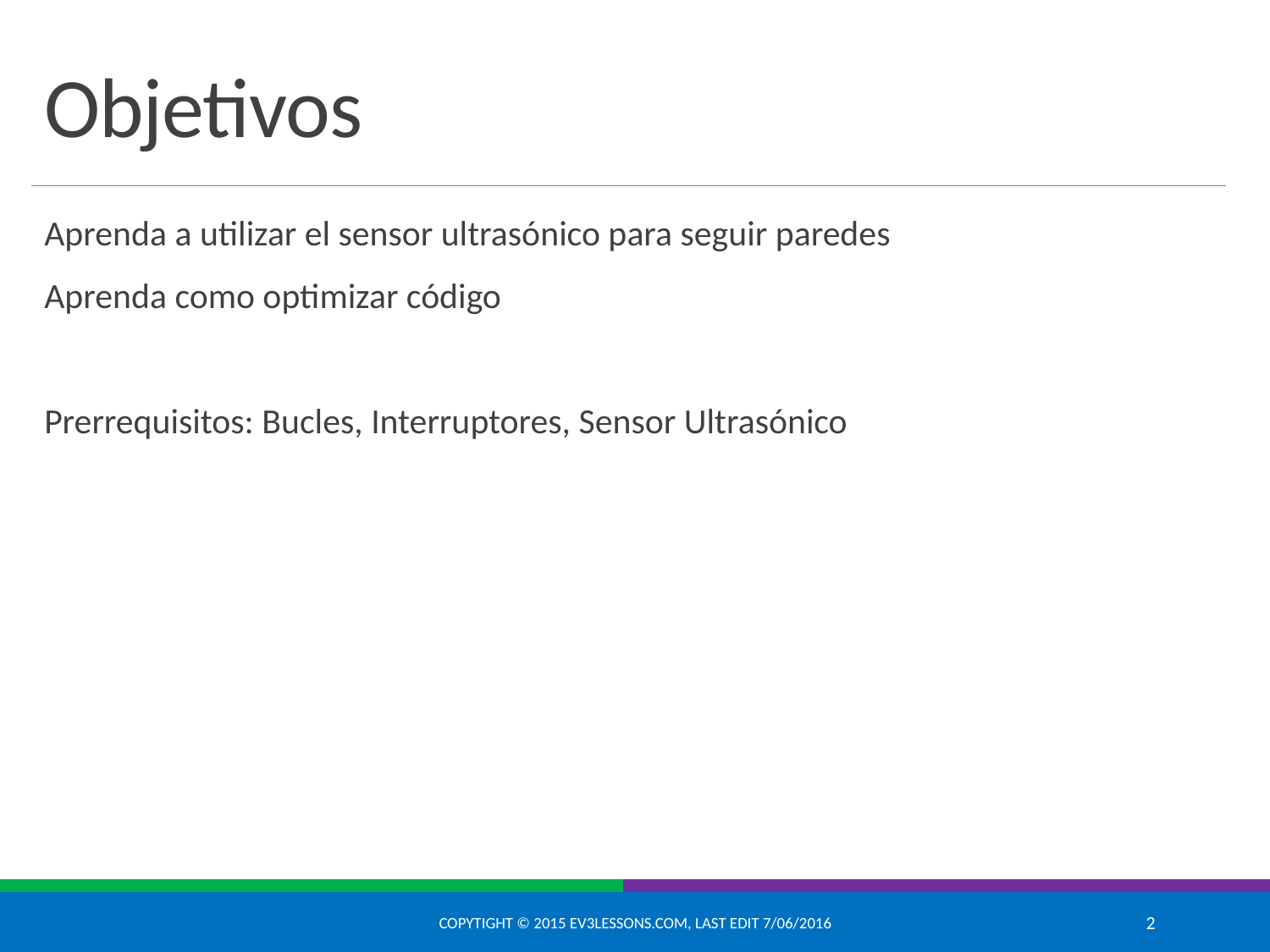

# Objetivos
Aprenda a utilizar el sensor ultrasónico para seguir paredes
Aprenda como optimizar código

Prerrequisitos: Bucles, Interruptores, Sensor Ultrasónico

Copytight © 2015 EV3Lessons.com, Last edit 7/06/2016
2